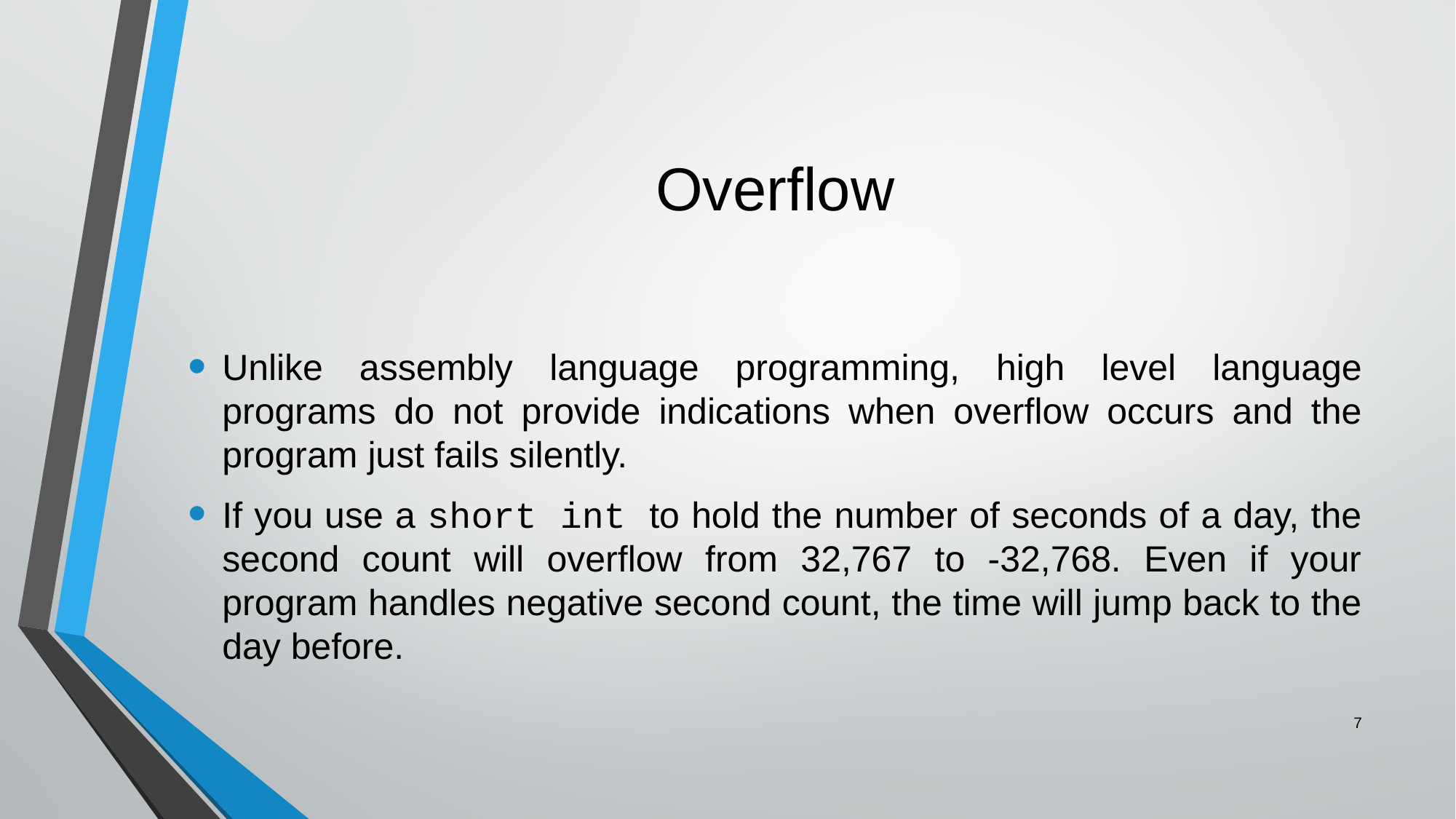

# Overflow
Unlike assembly language programming, high level language programs do not provide indications when overflow occurs and the program just fails silently.
If you use a short int to hold the number of seconds of a day, the second count will overflow from 32,767 to -32,768. Even if your program handles negative second count, the time will jump back to the day before.
7